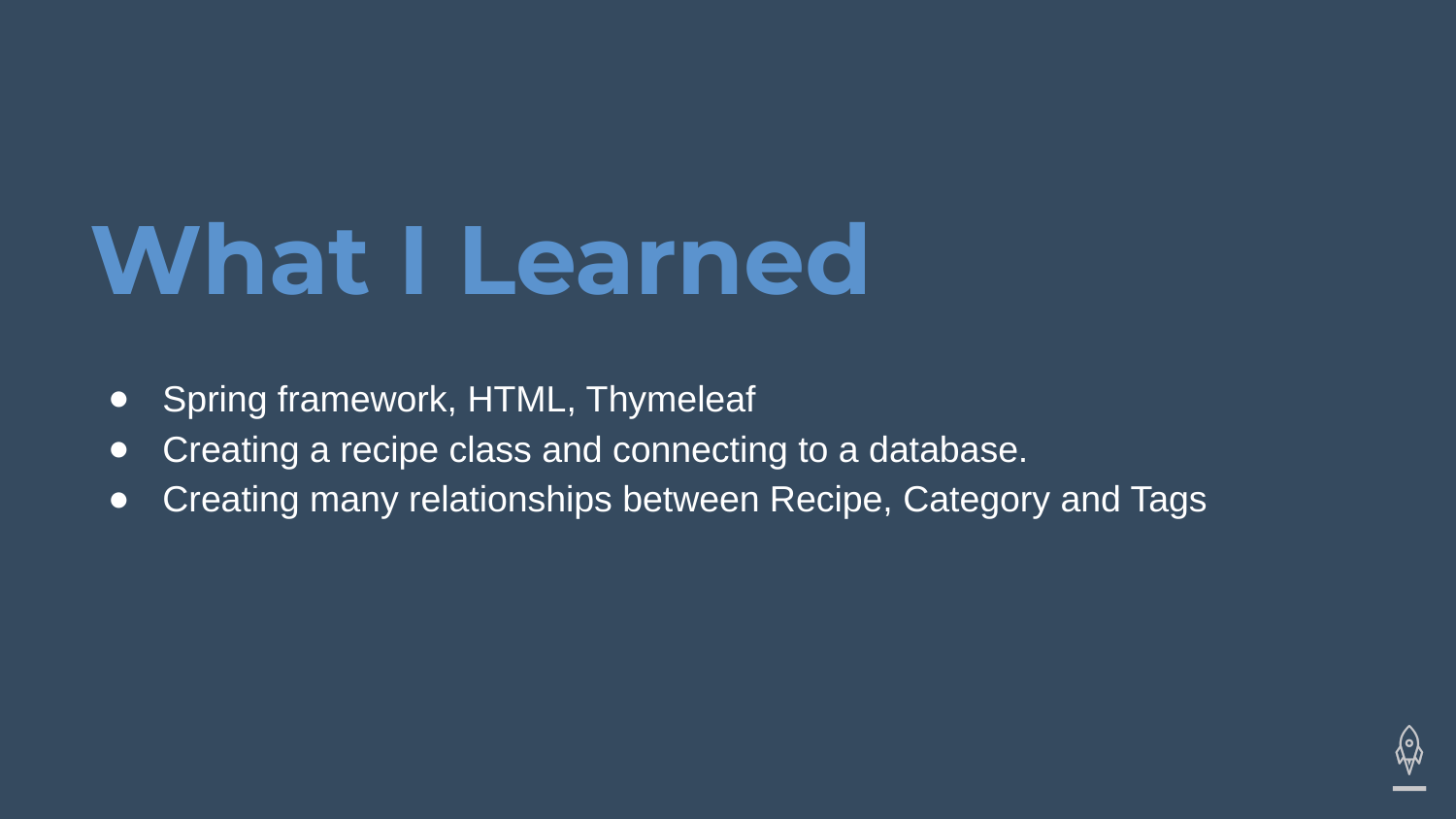

# What I Learned
Spring framework, HTML, Thymeleaf
Creating a recipe class and connecting to a database.
Creating many relationships between Recipe, Category and Tags